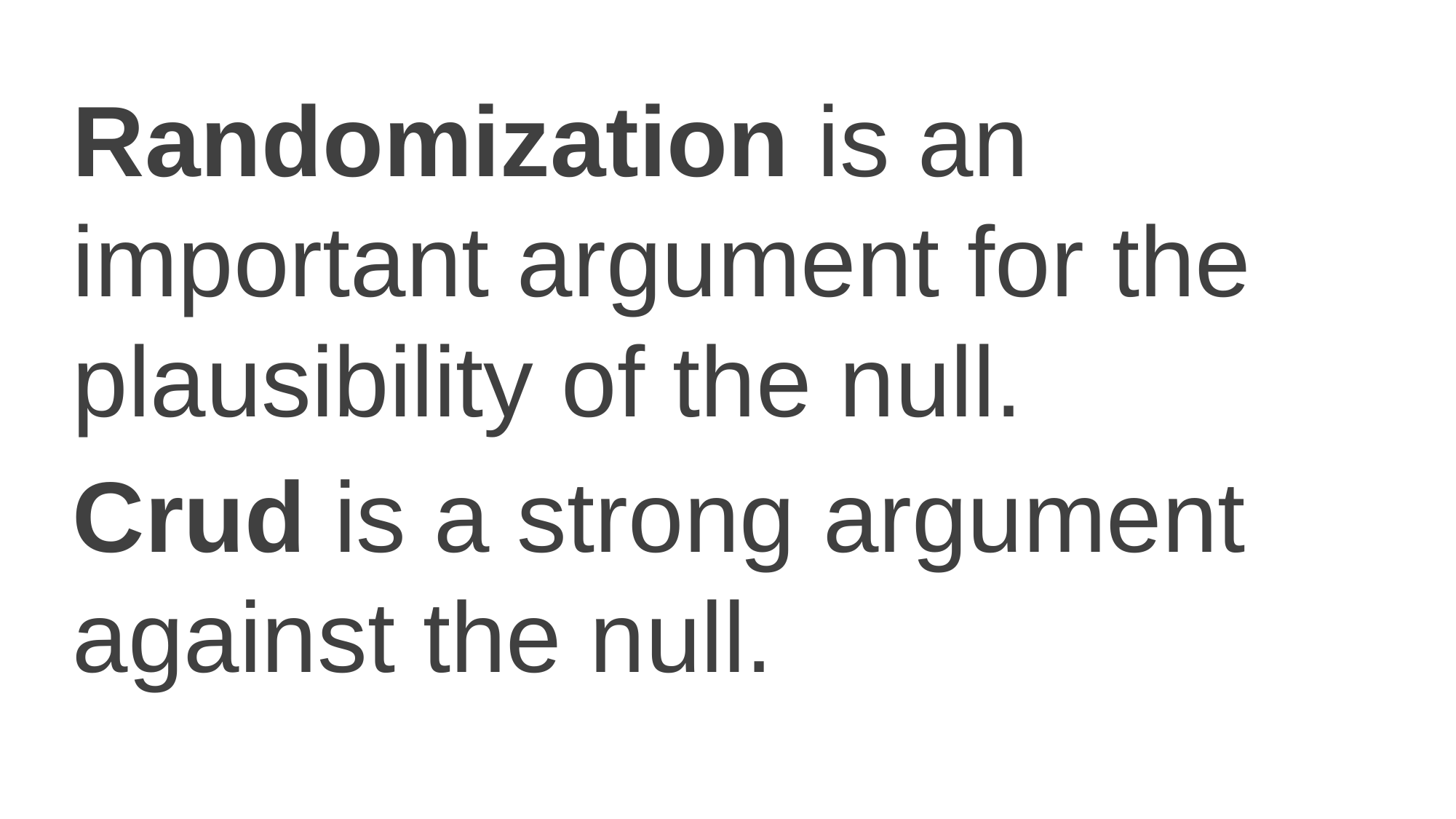

Randomization is an important argument for the plausibility of the null.
Crud is a strong argument against the null.